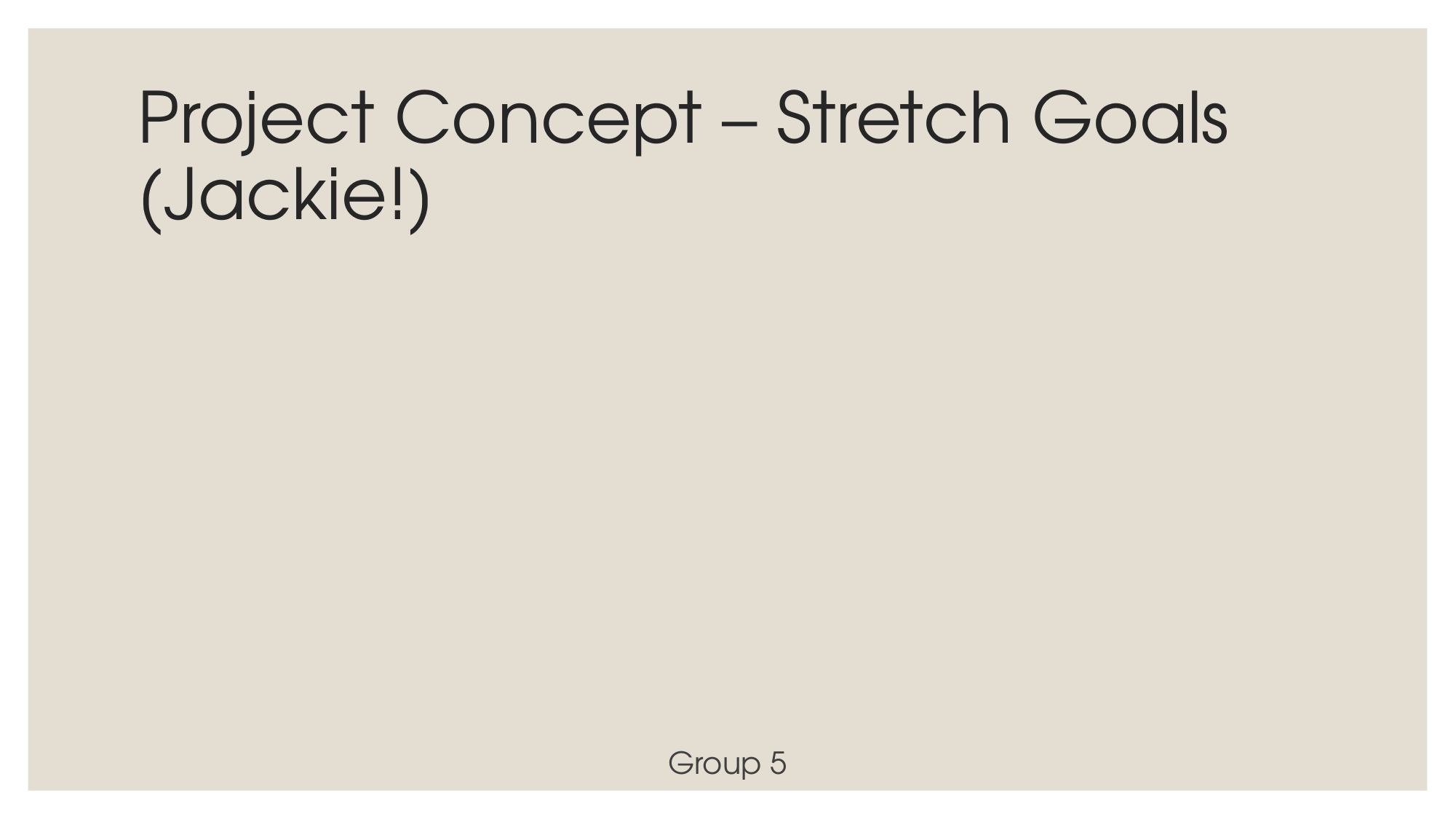

# Project Concept – Stretch Goals (Jackie!)

Group 5